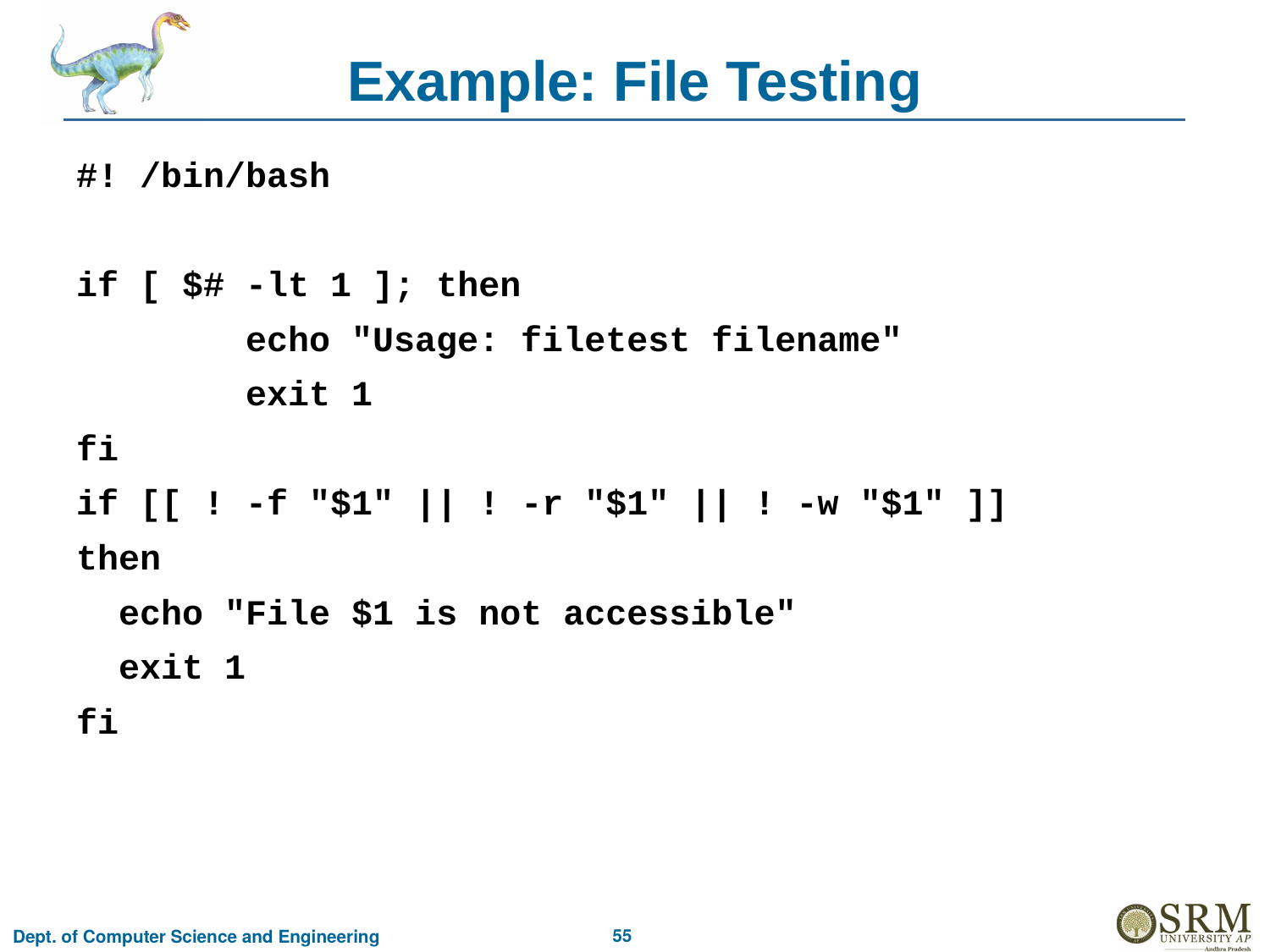

# Example: File Testing
#! /bin/bash

if [ $# -lt 1 ]; then
        echo "Usage: filetest filename"
        exit 1
fi
if [[ ! -f "$1" || ! -r "$1" || ! -w "$1" ]]
then
  echo "File $1 is not accessible"
  exit 1
fi
55